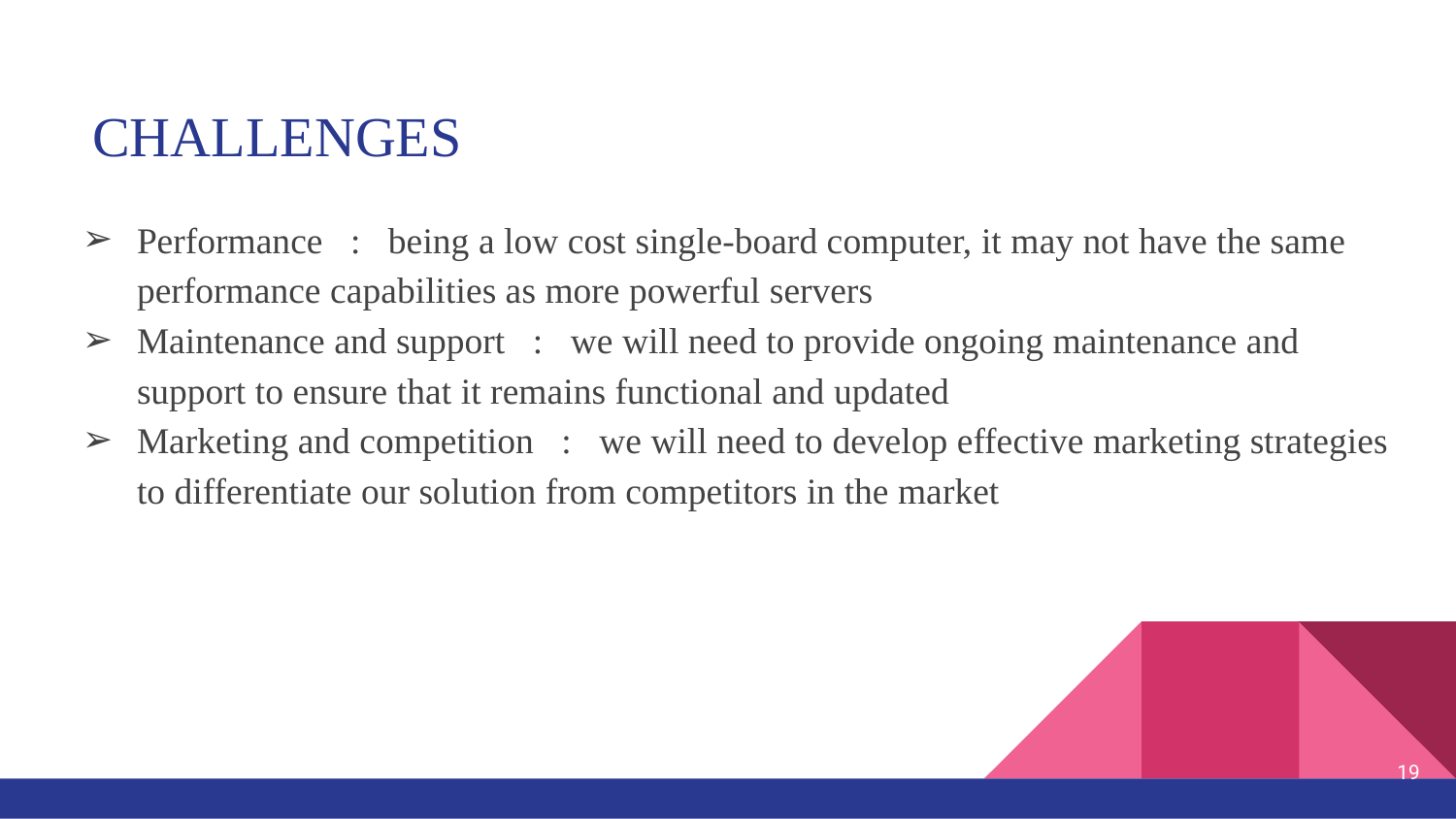

# CHALLENGES
Performance   :   being a low cost single-board computer, it may not have the same performance capabilities as more powerful servers
Maintenance and support   :   we will need to provide ongoing maintenance and support to ensure that it remains functional and updated
Marketing and competition   :   we will need to develop effective marketing strategies to differentiate our solution from competitors in the market

19